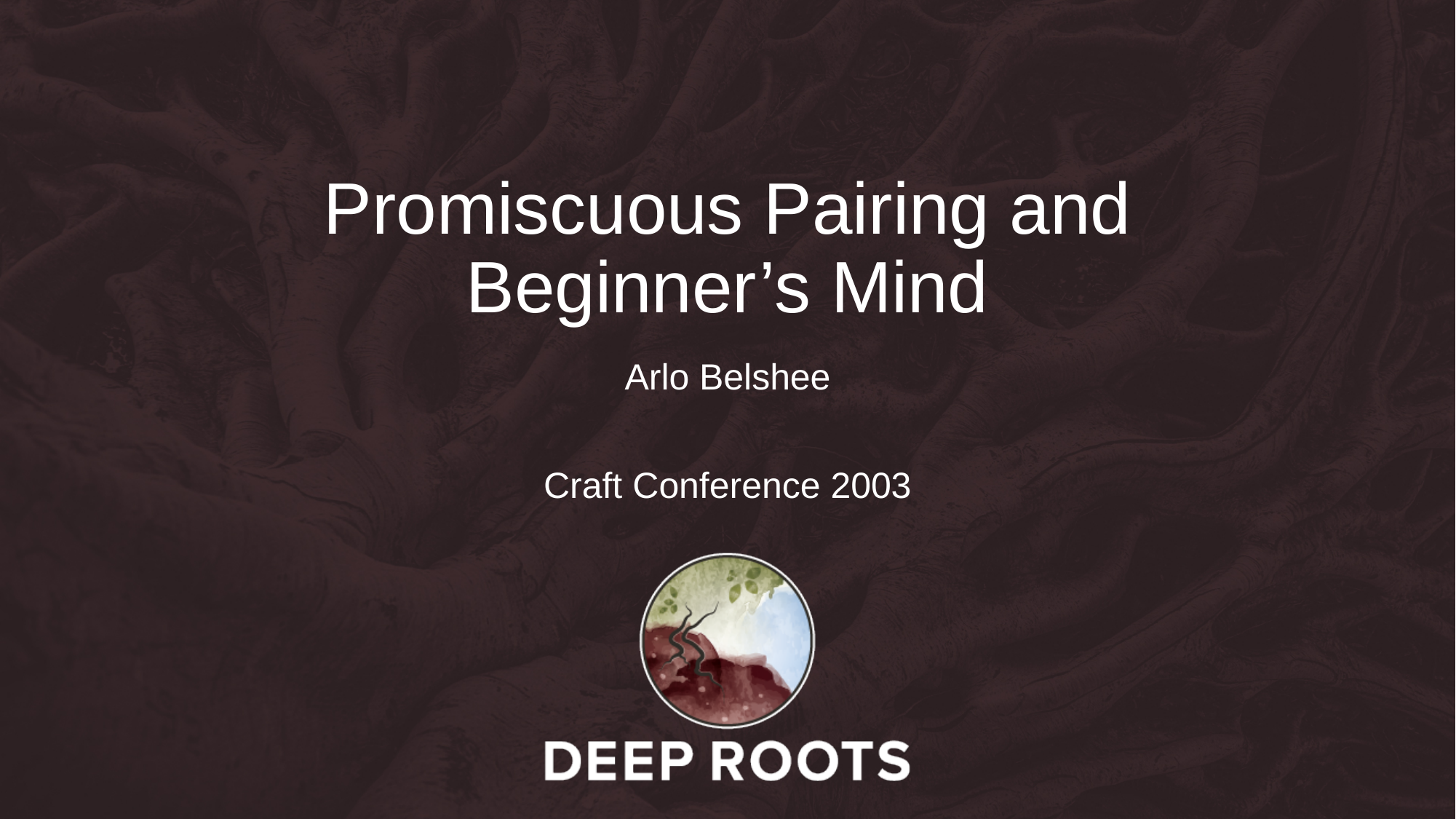

# Promiscuous Pairing and Beginner’s Mind
Arlo Belshee

Craft Conference 2003